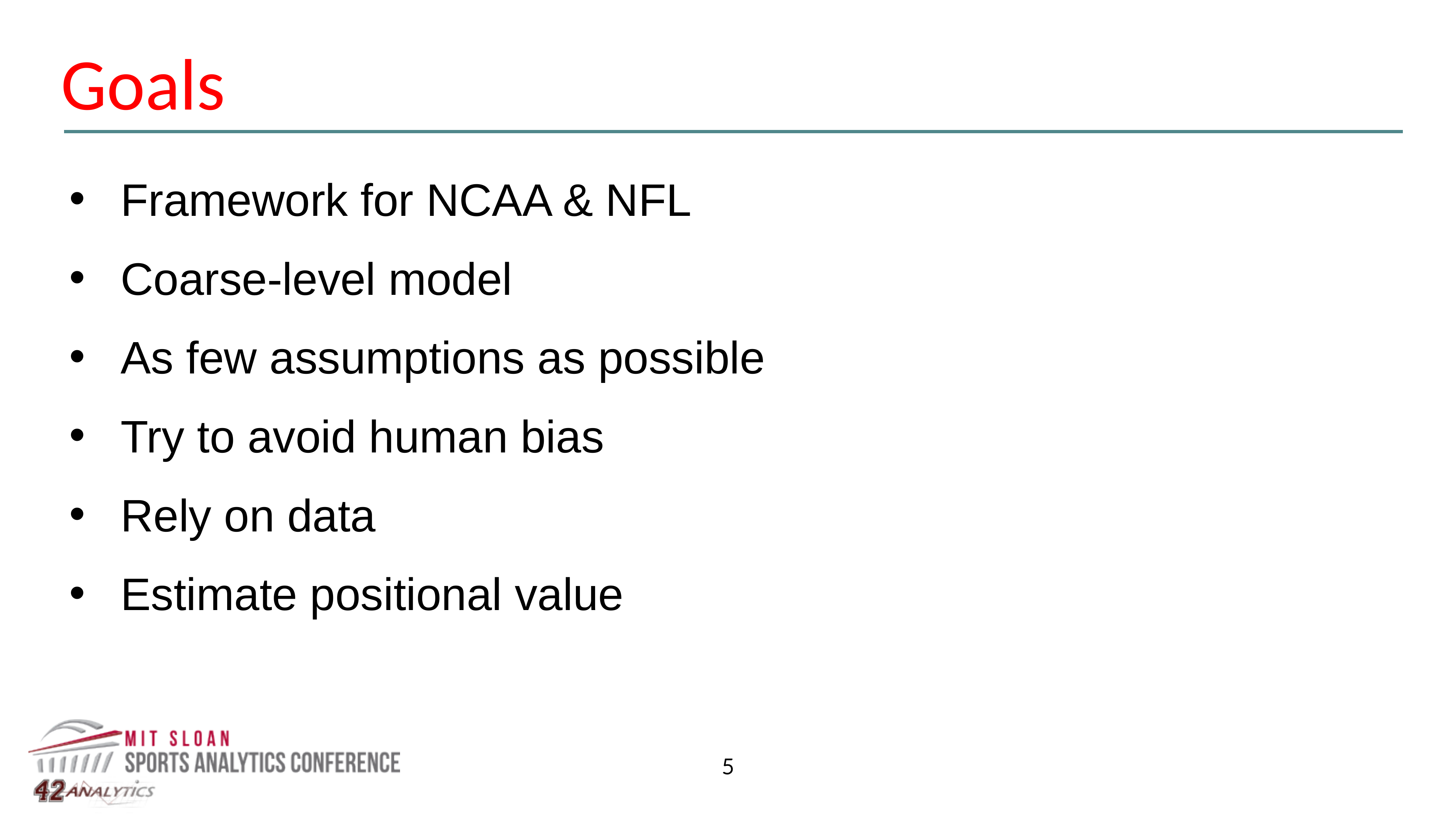

Goals
Framework for NCAA & NFL
Coarse-level model
As few assumptions as possible
Try to avoid human bias
Rely on data
Estimate positional value